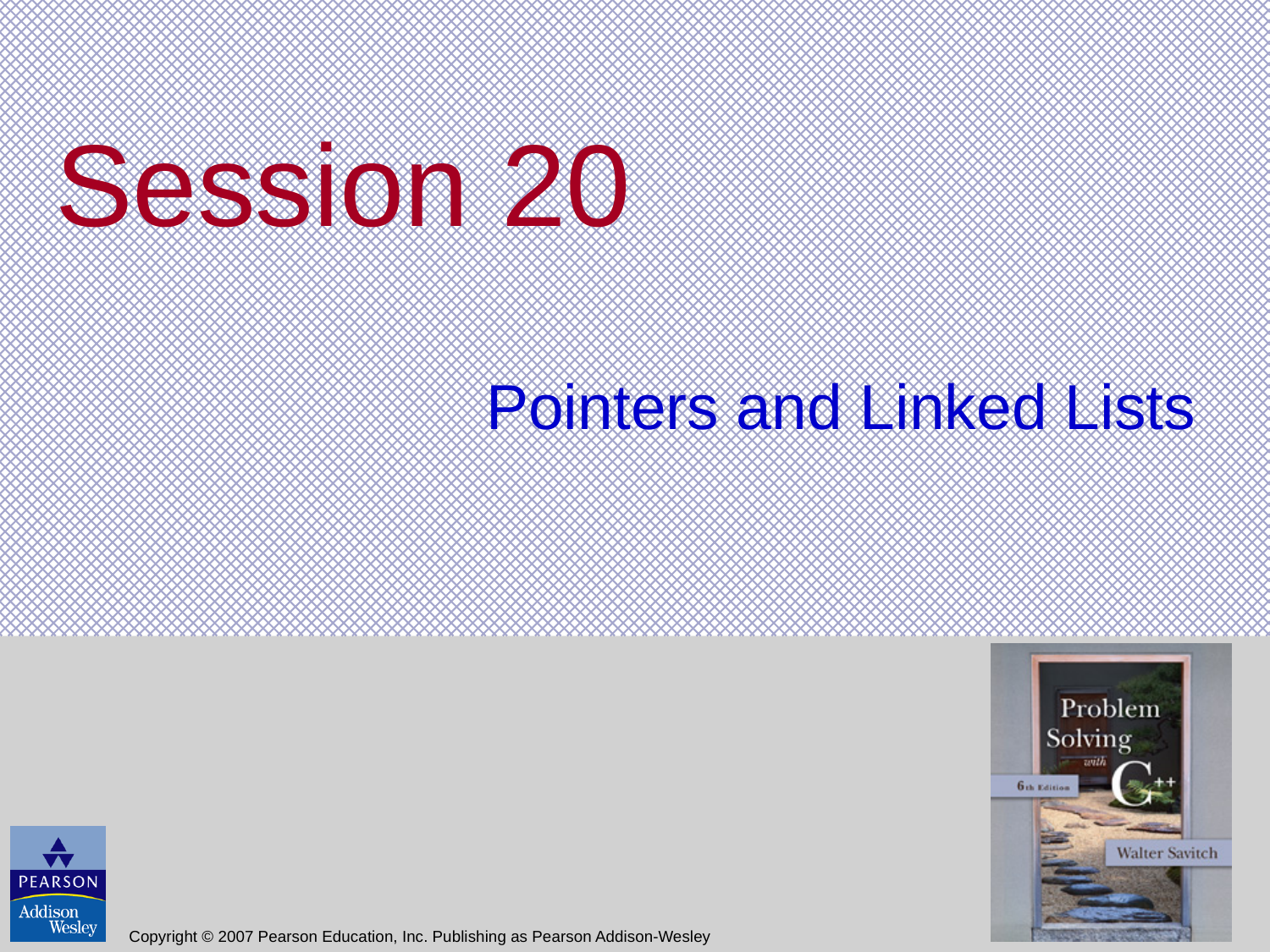

# Session 20
Pointers and Linked Lists

Copyright © 2007 Pearson Education, Inc. Publishing as Pearson Addison-Wesley